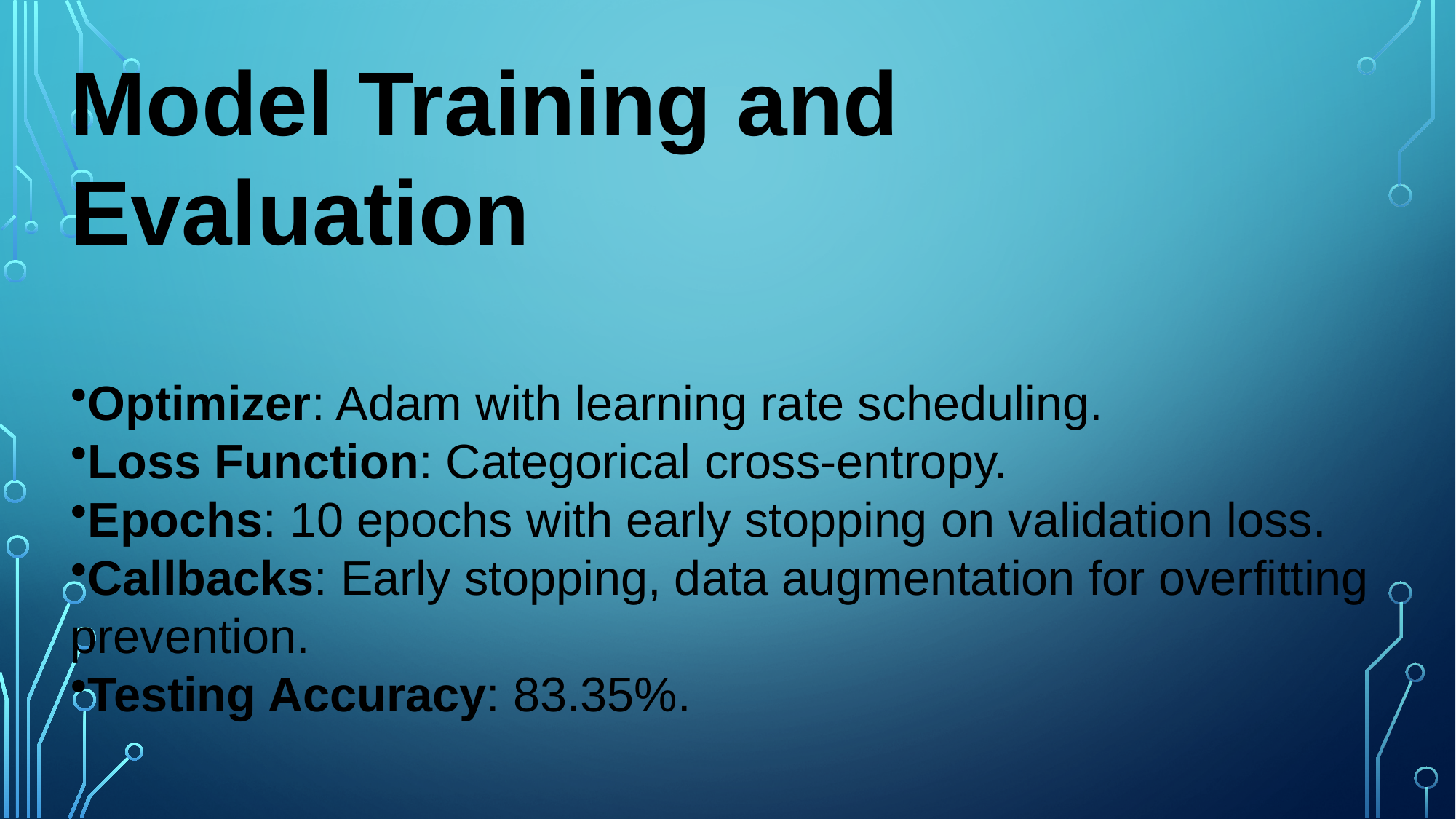

Model Training and Evaluation

Optimizer: Adam with learning rate scheduling.
Loss Function: Categorical cross-entropy.
Epochs: 10 epochs with early stopping on validation loss.
Callbacks: Early stopping, data augmentation for overfitting prevention.
Testing Accuracy: 83.35%.